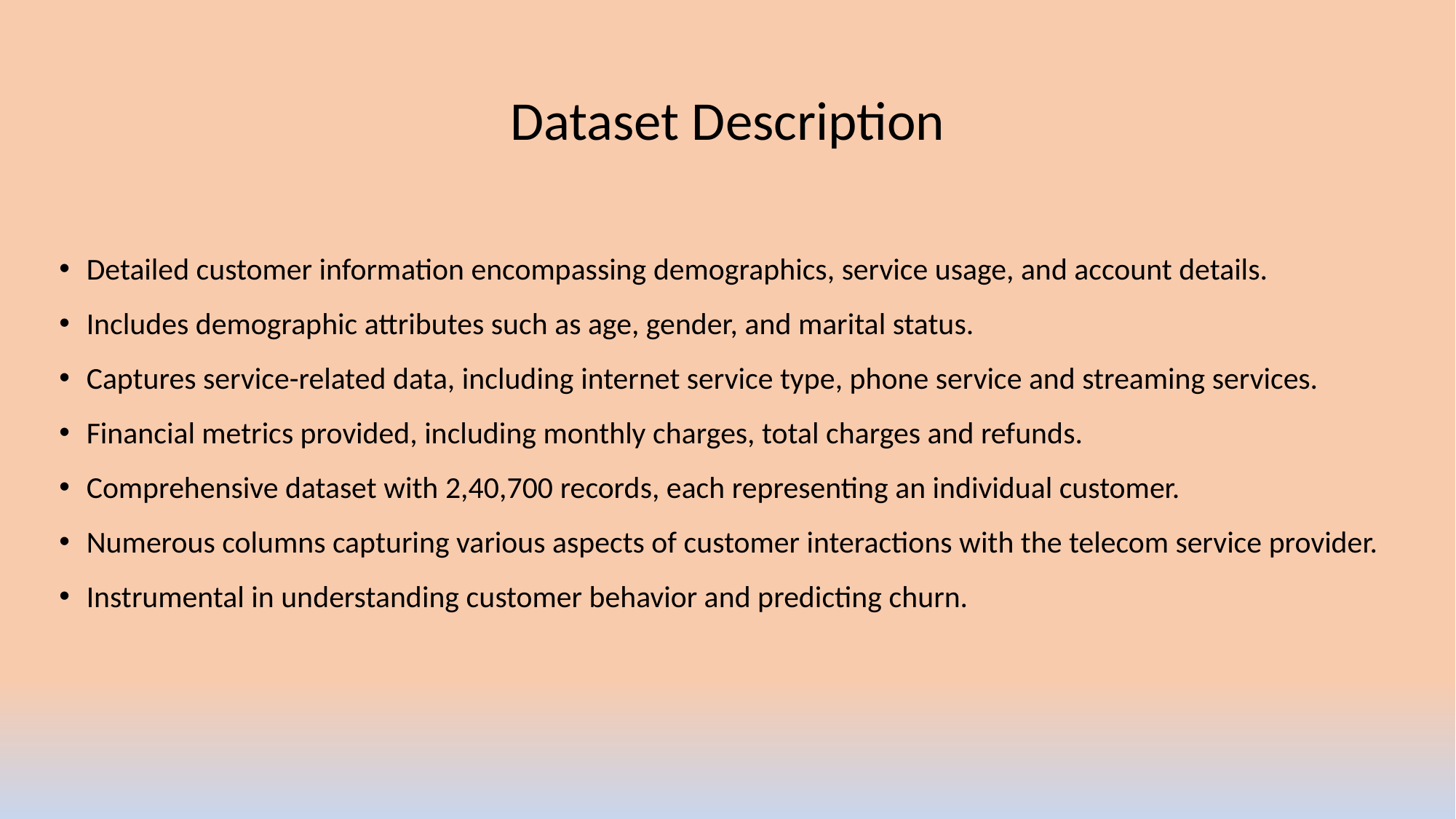

# Dataset Description
Detailed customer information encompassing demographics, service usage, and account details.
Includes demographic attributes such as age, gender, and marital status.
Captures service-related data, including internet service type, phone service and streaming services.
Financial metrics provided, including monthly charges, total charges and refunds.
Comprehensive dataset with 2,40,700 records, each representing an individual customer.
Numerous columns capturing various aspects of customer interactions with the telecom service provider.
Instrumental in understanding customer behavior and predicting churn.